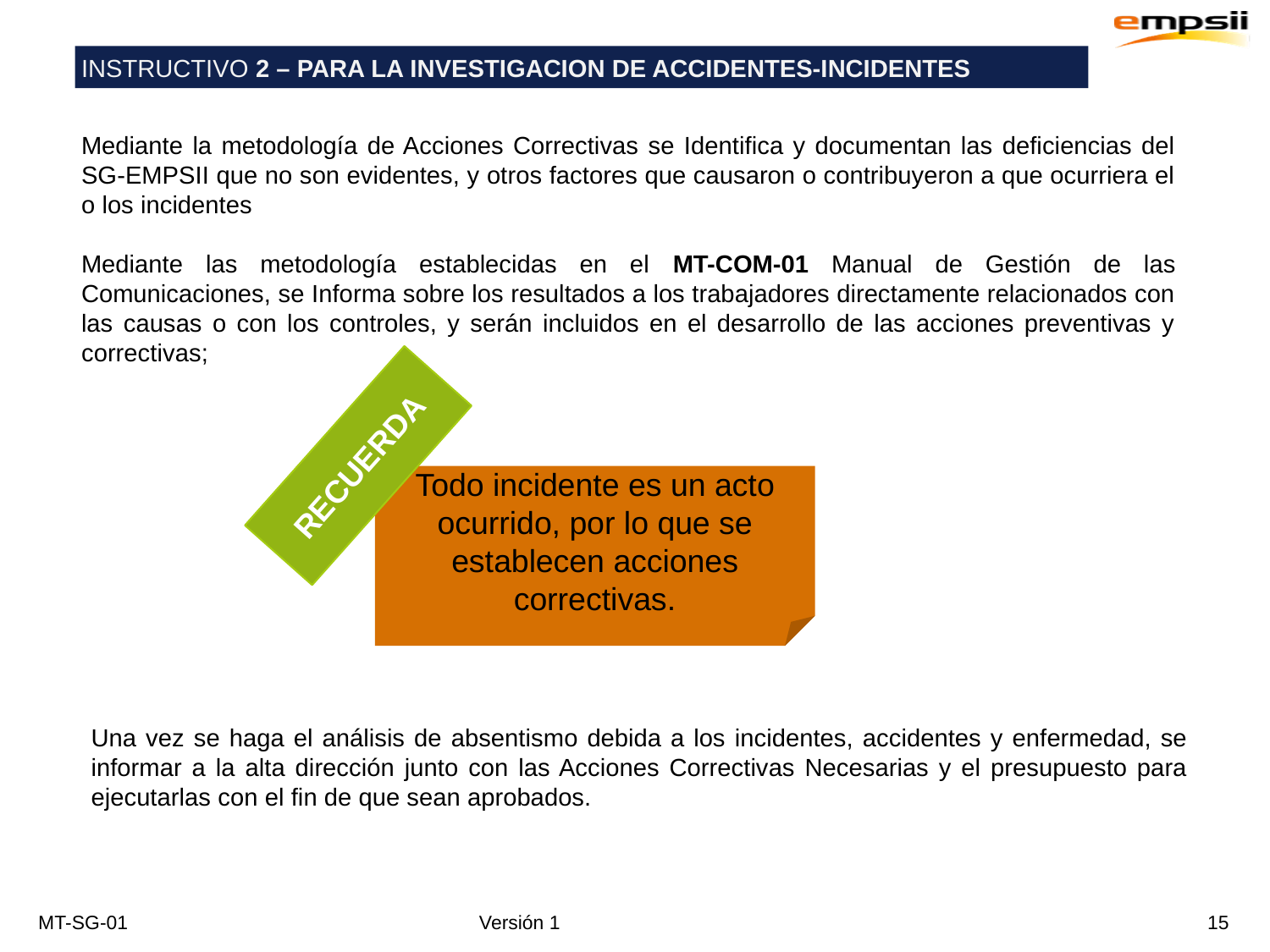

INSTRUCTIVO 2 – PARA LA INVESTIGACION DE ACCIDENTES-INCIDENTES
Mediante la metodología de Acciones Correctivas se Identifica y documentan las deficiencias del SG-EMPSII que no son evidentes, y otros factores que causaron o contribuyeron a que ocurriera el o los incidentes

Mediante las metodología establecidas en el MT-COM-01 Manual de Gestión de las Comunicaciones, se Informa sobre los resultados a los trabajadores directamente relacionados con las causas o con los controles, y serán incluidos en el desarrollo de las acciones preventivas y correctivas;

RECUERDA
Todo incidente es un acto ocurrido, por lo que se establecen acciones correctivas.

Una vez se haga el análisis de absentismo debida a los incidentes, accidentes y enfermedad, se informar a la alta dirección junto con las Acciones Correctivas Necesarias y el presupuesto para ejecutarlas con el fin de que sean aprobados.
15